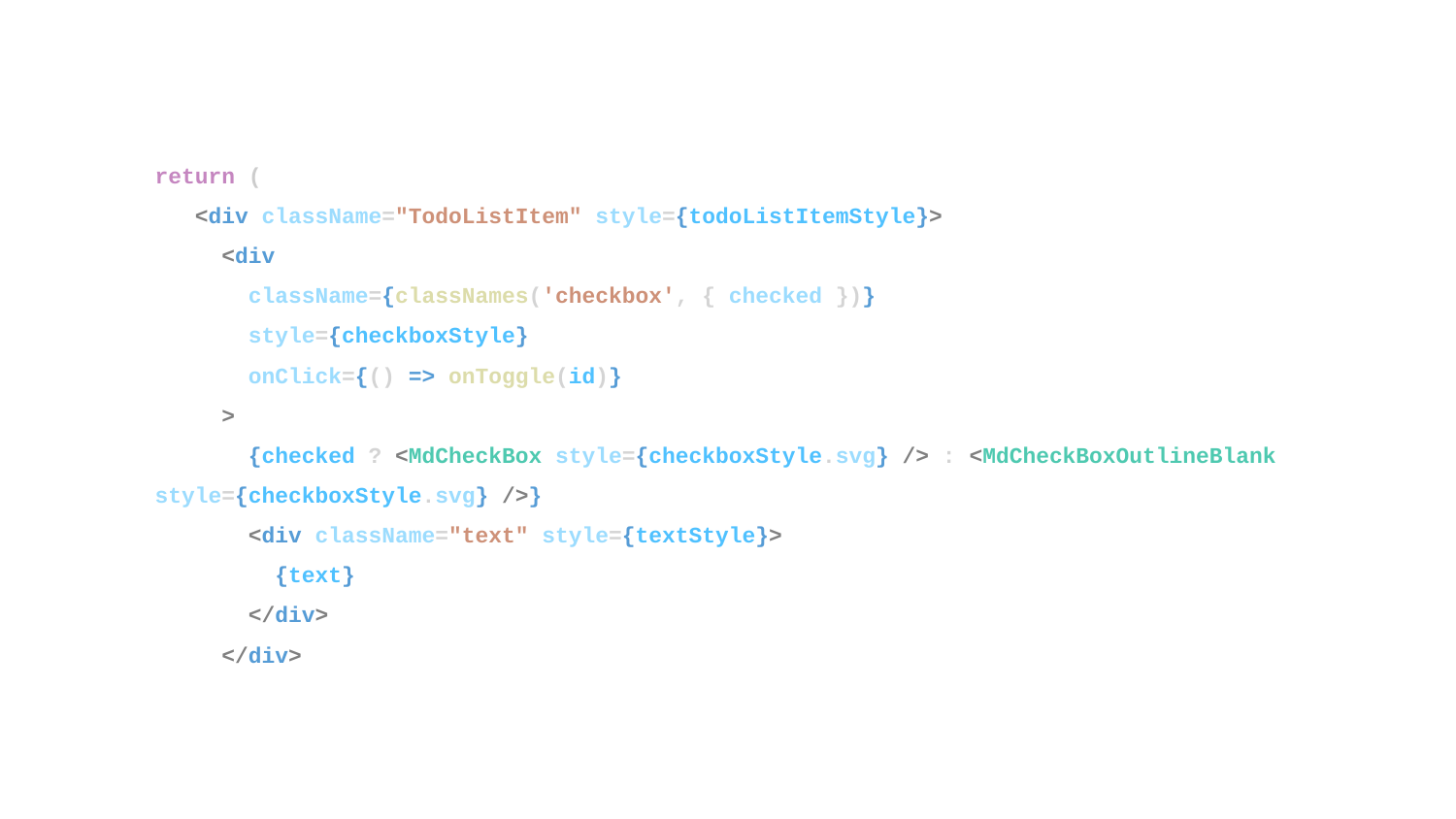

return (
   <div className="TodoListItem" style={todoListItemStyle}>
     <div
       className={classNames('checkbox', { checked })}
       style={checkboxStyle}
       onClick={() => onToggle(id)}
     >
       {checked ? <MdCheckBox style={checkboxStyle.svg} /> : <MdCheckBoxOutlineBlank style={checkboxStyle.svg} />}
       <div className="text" style={textStyle}>
         {text}
       </div>
     </div>